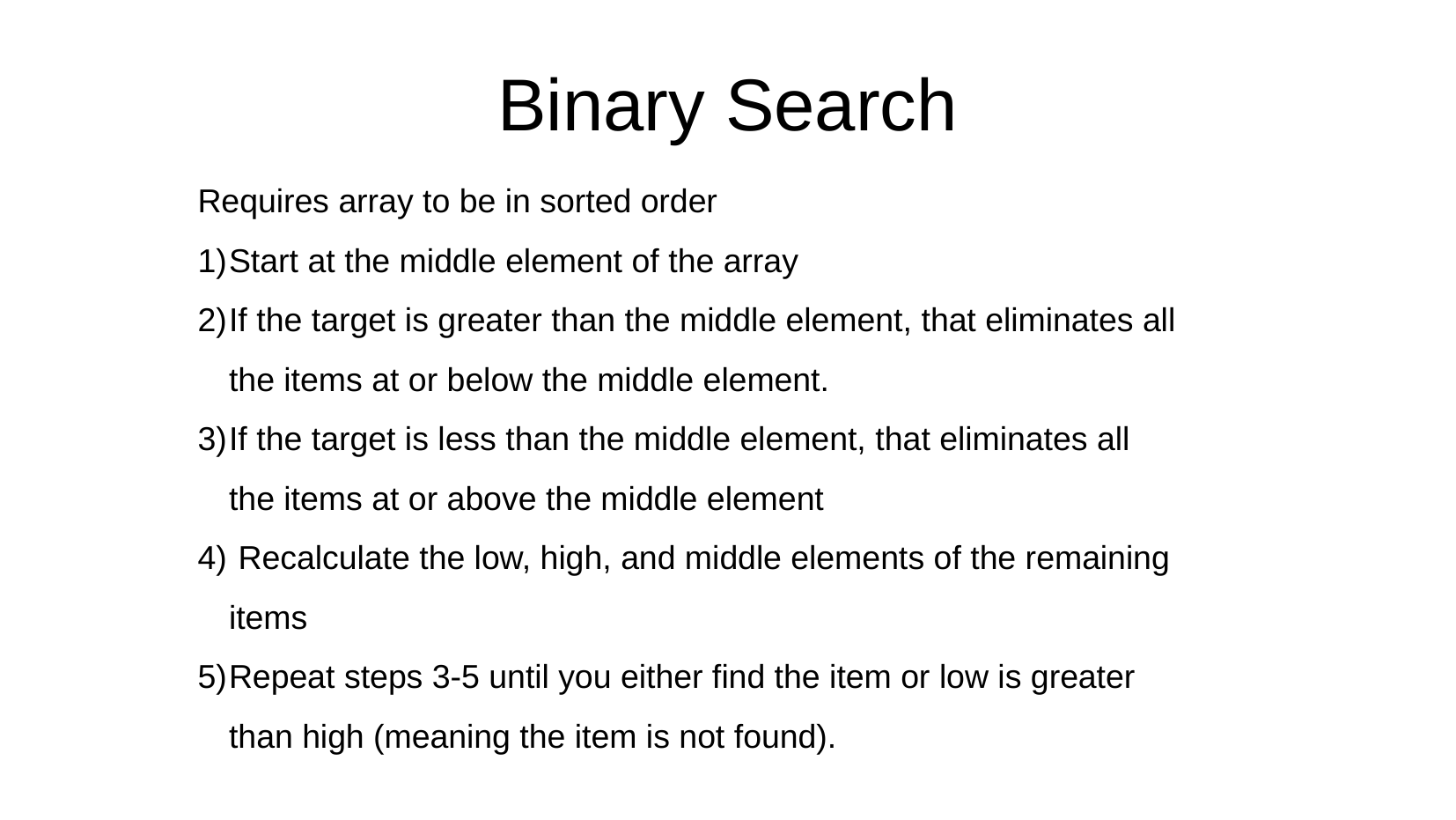

Binary Search
Requires array to be in sorted order
Start at the middle element of the array
If the target is greater than the middle element, that eliminates all the items at or below the middle element.
If the target is less than the middle element, that eliminates all the items at or above the middle element
 Recalculate the low, high, and middle elements of the remaining items
Repeat steps 3-5 until you either find the item or low is greater than high (meaning the item is not found).